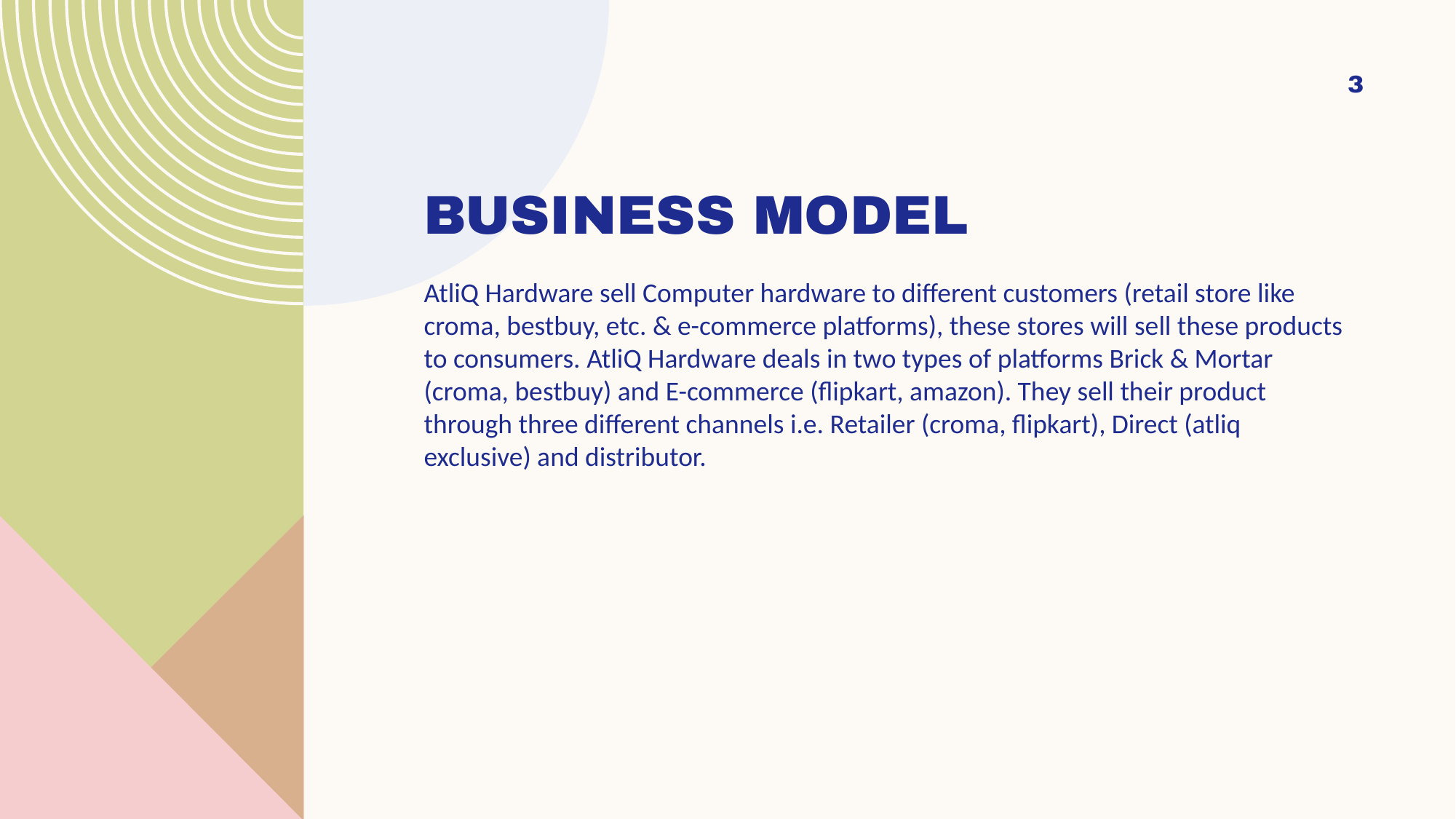

3
# Business model
AtliQ Hardware sell Computer hardware to different customers (retail store like croma, bestbuy, etc. & e-commerce platforms), these stores will sell these products to consumers. AtliQ Hardware deals in two types of platforms Brick & Mortar (croma, bestbuy) and E-commerce (flipkart, amazon). They sell their product through three different channels i.e. Retailer (croma, flipkart), Direct (atliq exclusive) and distributor.